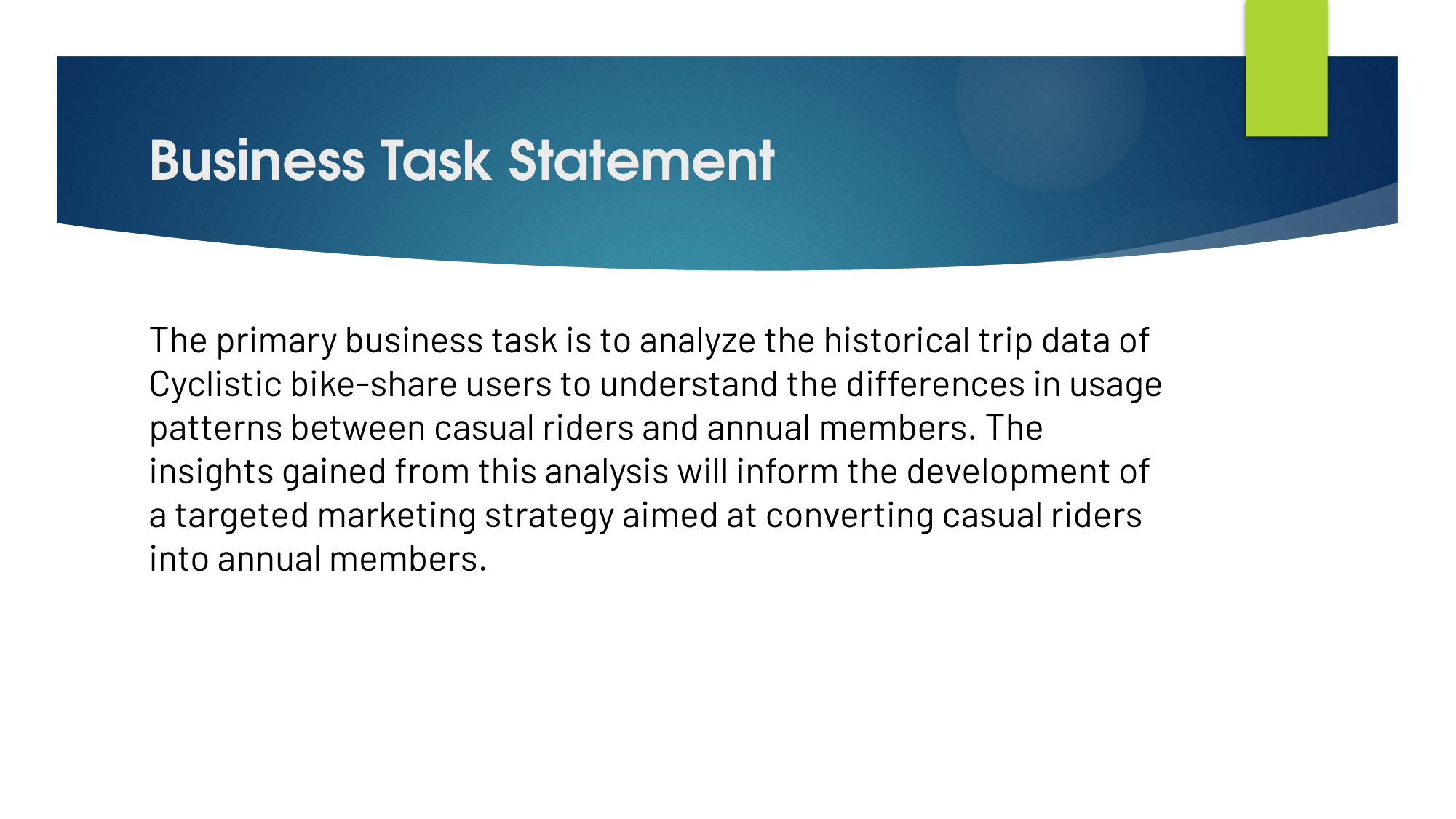

# Business Task Statement
The primary business task is to analyze the historical trip data of Cyclistic bike-share users to understand the differences in usage patterns between casual riders and annual members. The insights gained from this analysis will inform the development of a targeted marketing strategy aimed at converting casual riders into annual members.